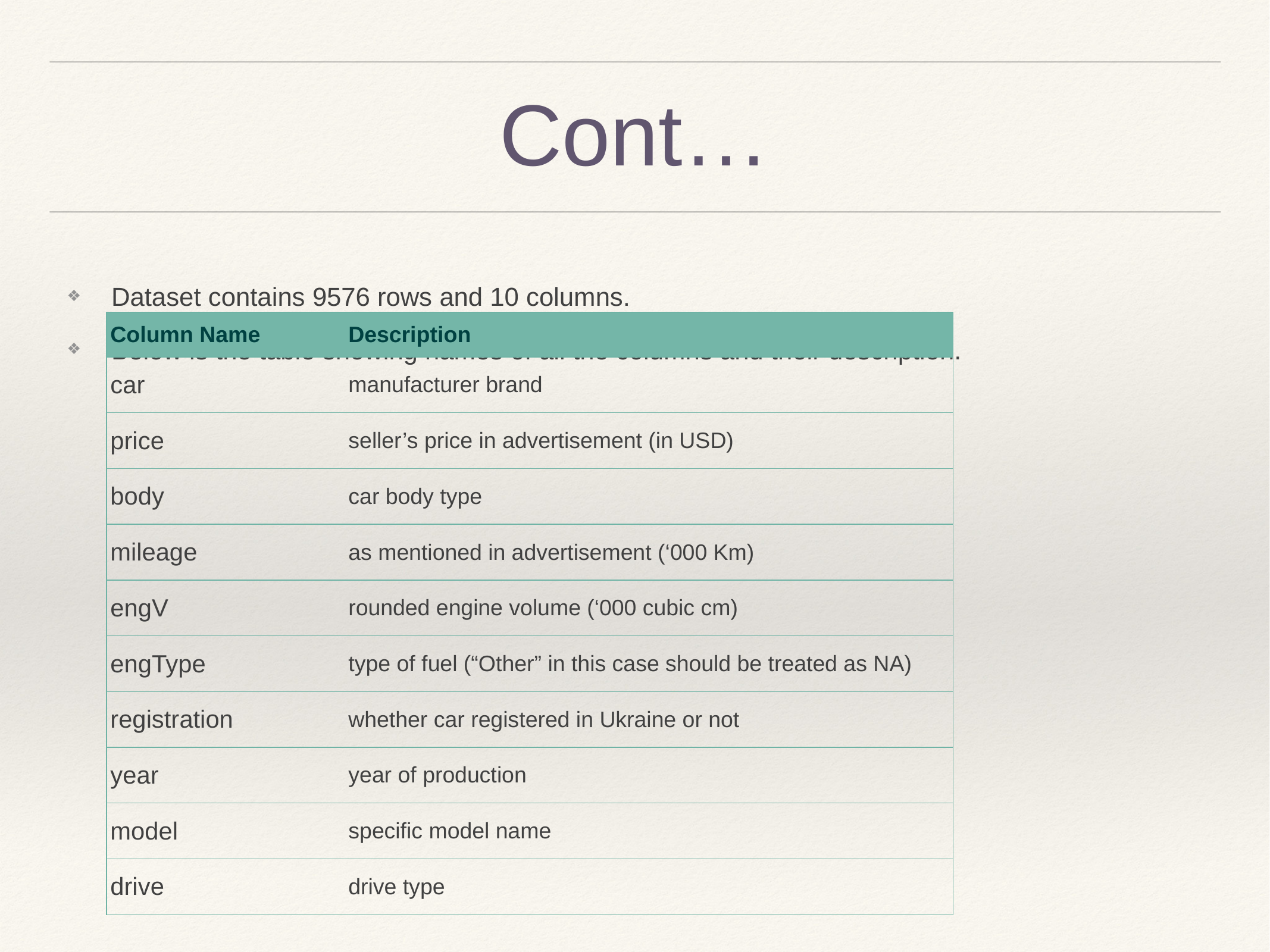

# Cont…
Dataset contains 9576 rows and 10 columns.
Below is the table showing names of all the columns and their description.

| Column Name | Description |
| --- | --- |
| car | manufacturer brand |
| price | seller’s price in advertisement (in USD) |
| body | car body type |
| mileage | as mentioned in advertisement (‘000 Km) |
| engV | rounded engine volume (‘000 cubic cm) |
| engType | type of fuel (“Other” in this case should be treated as NA) |
| registration | whether car registered in Ukraine or not |
| year | year of production |
| model | specific model name |
| drive | drive type |